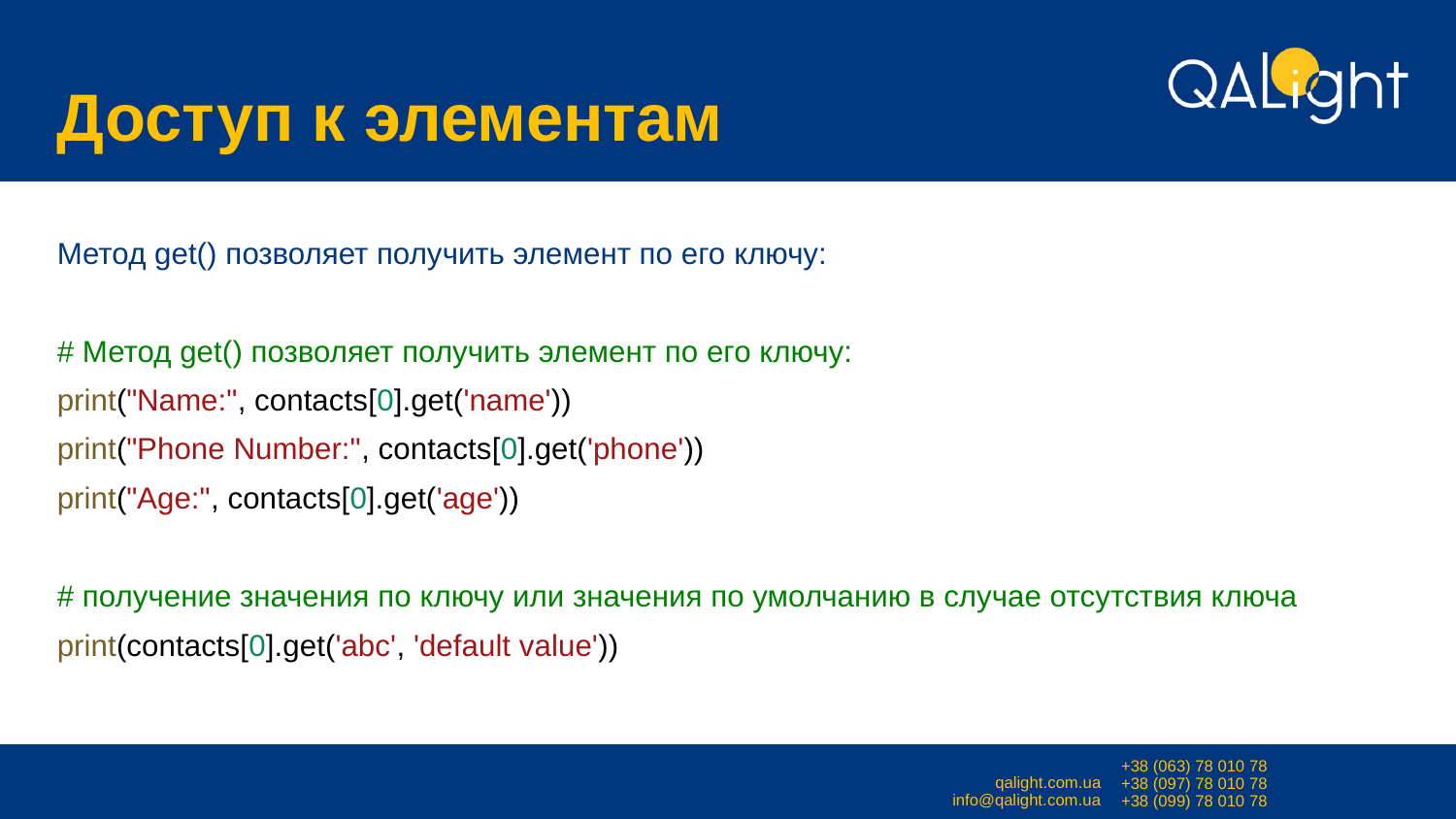

# Доступ к элементам
Метод get() позволяет получить элемент по его ключу:

# Метод get() позволяет получить элемент по его ключу:
print("Name:", contacts[0].get('name'))
print("Phone Number:", contacts[0].get('phone'))
print("Age:", contacts[0].get('age'))

# получение значения по ключу или значения по умолчанию в случае отсутствия ключа
print(contacts[0].get('abc', 'default value'))